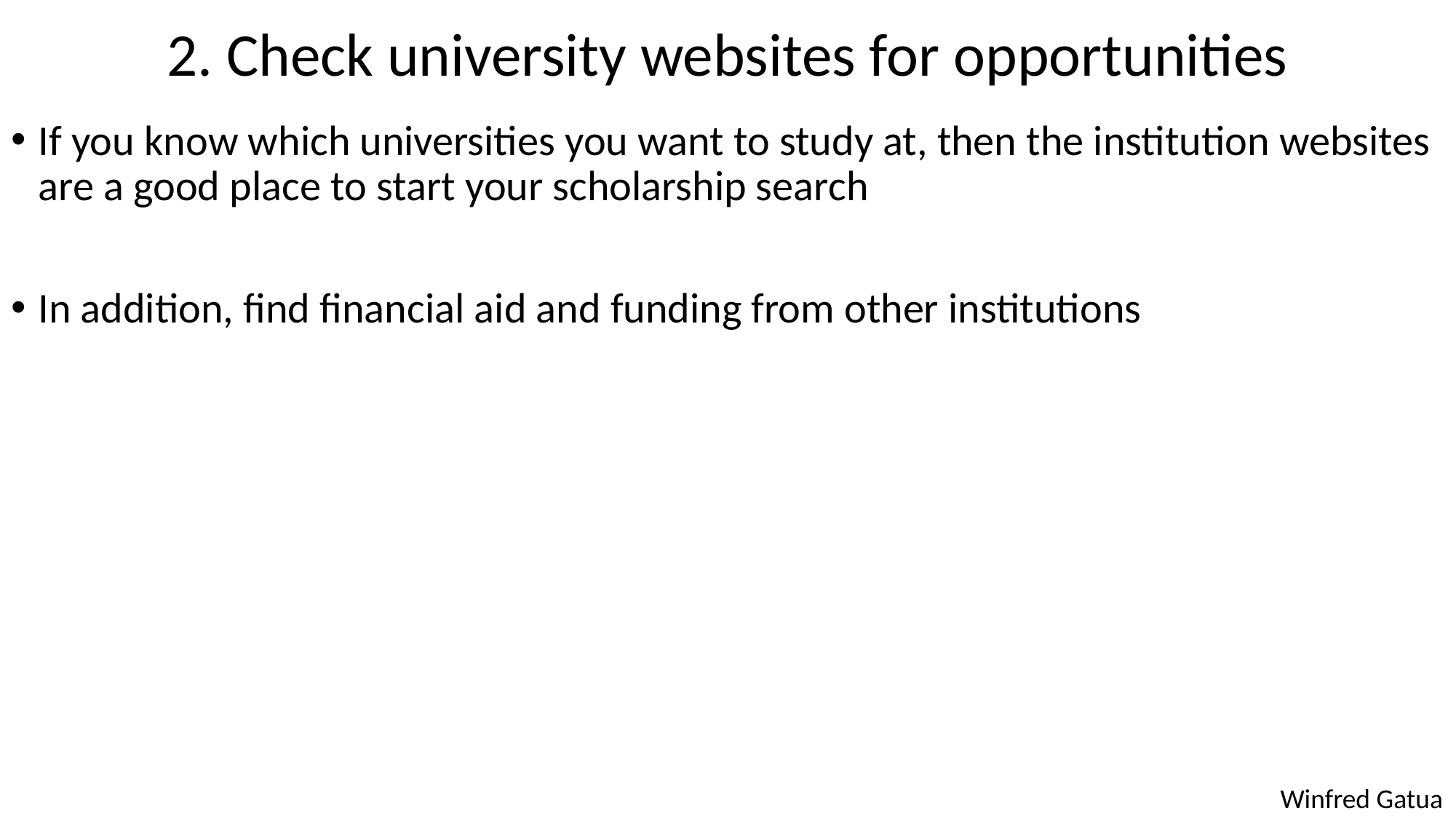

# 2. Check university websites for opportunities
If you know which universities you want to study at, then the institution websites are a good place to start your scholarship search

In addition, find financial aid and funding from other institutions